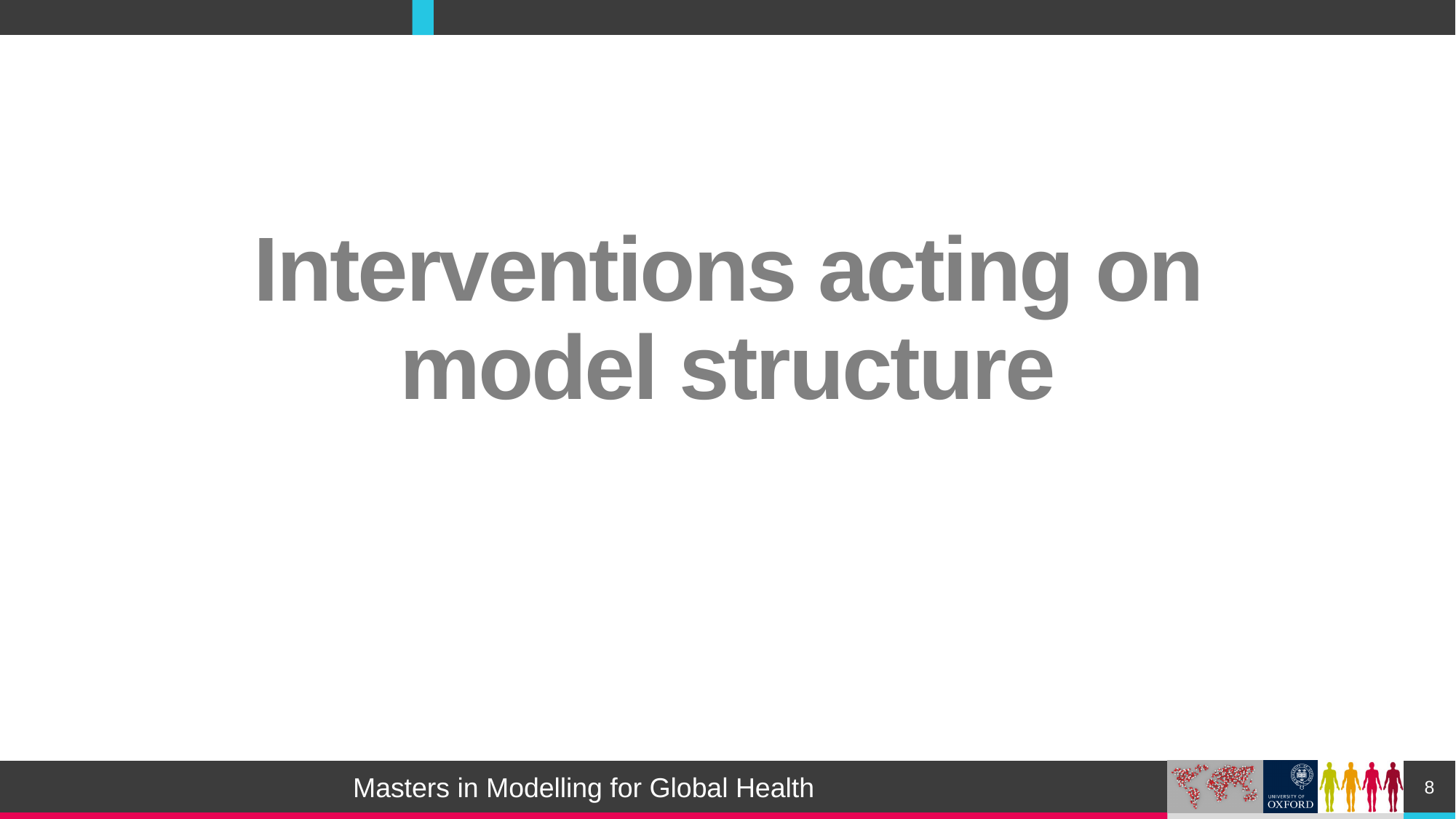

# Interventions acting on model structure

8